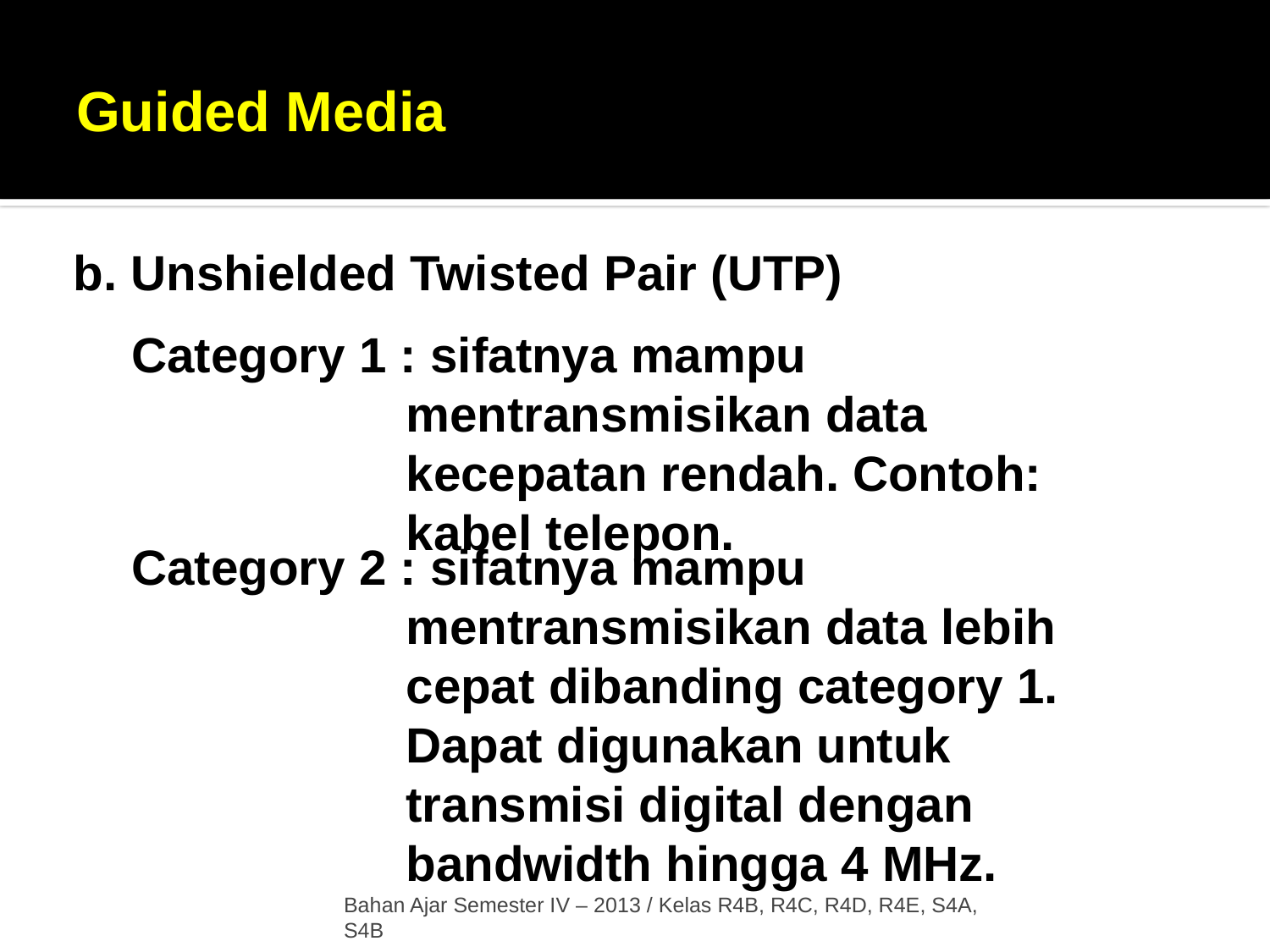

# Guided Media
b. Unshielded Twisted Pair (UTP)
Category 1 : sifatnya mampu mentransmisikan data kecepatan rendah. Contoh: kabel telepon.
Category 2 : sifatnya mampu mentransmisikan data lebih cepat dibanding category 1. Dapat digunakan untuk transmisi digital dengan bandwidth hingga 4 MHz.
Bahan Ajar Semester IV – 2013 / Kelas R4B, R4C, R4D, R4E, S4A, S4B